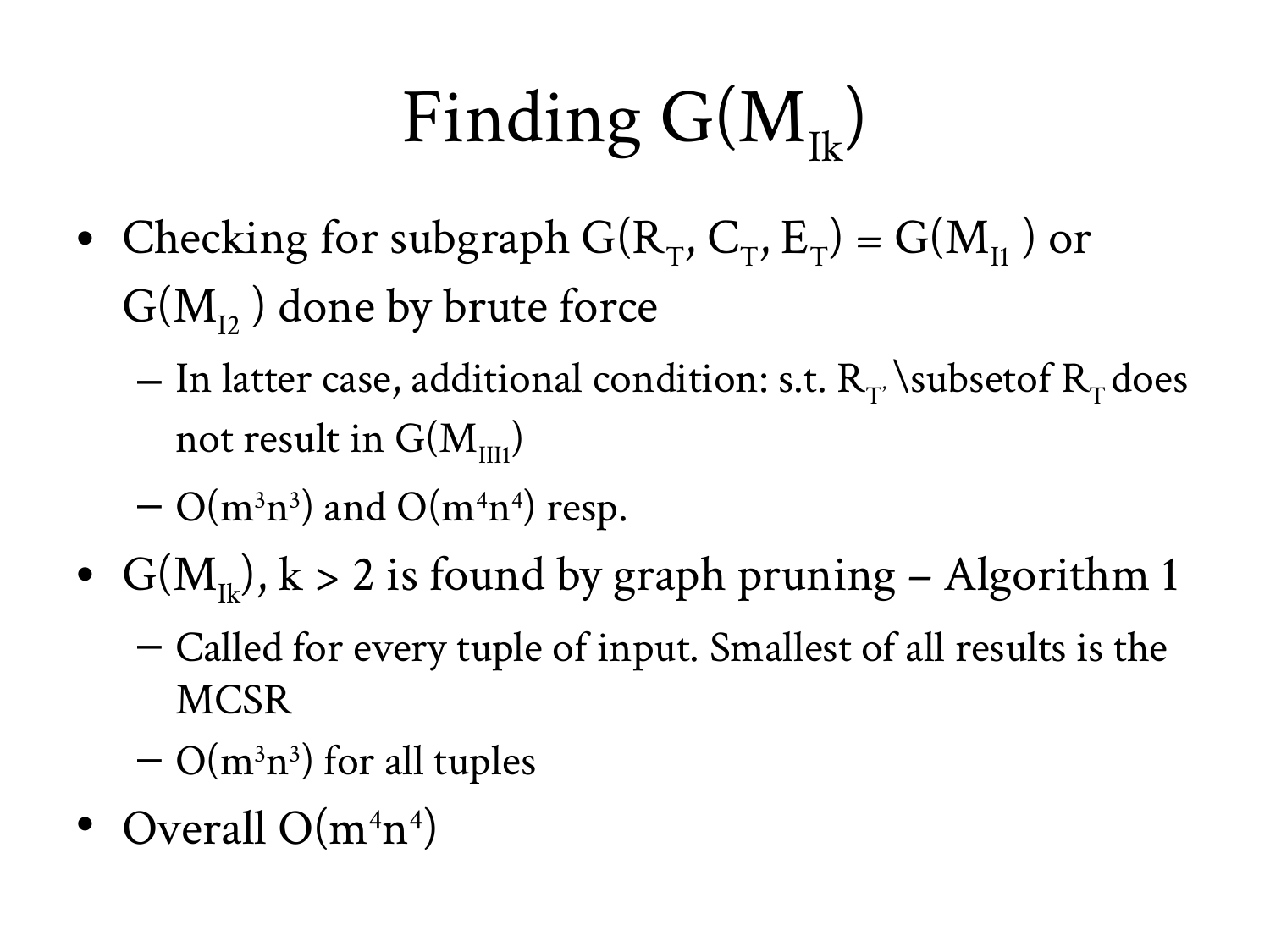

# Finding G(MIk)
Checking for subgraph G(RT, CT, ET) = G(MI1 ) or G(MI2 ) done by brute force
In latter case, additional condition: s.t. RT’ \subsetof RT does not result in G(MIII1)
O(m3n3) and O(m4n4) resp.
G(MIk), k > 2 is found by graph pruning – Algorithm 1
Called for every tuple of input. Smallest of all results is the MCSR
O(m3n3) for all tuples
Overall O(m4n4)